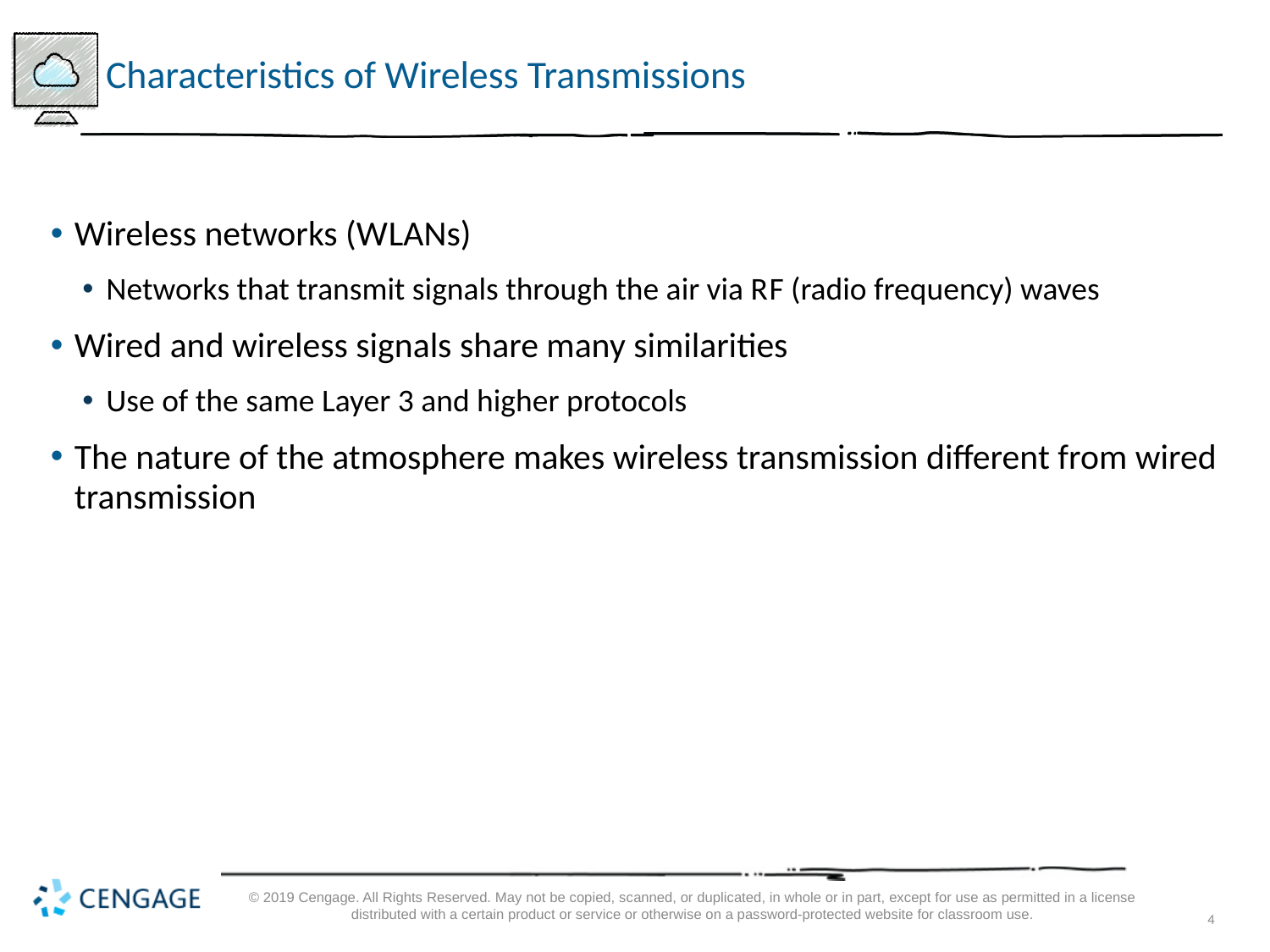

# Characteristics of Wireless Transmissions
Wireless networks (W LANs)
Networks that transmit signals through the air via R F (radio frequency) waves
Wired and wireless signals share many similarities
Use of the same Layer 3 and higher protocols
The nature of the atmosphere makes wireless transmission different from wired transmission
© 2019 Cengage. All Rights Reserved. May not be copied, scanned, or duplicated, in whole or in part, except for use as permitted in a license distributed with a certain product or service or otherwise on a password-protected website for classroom use.